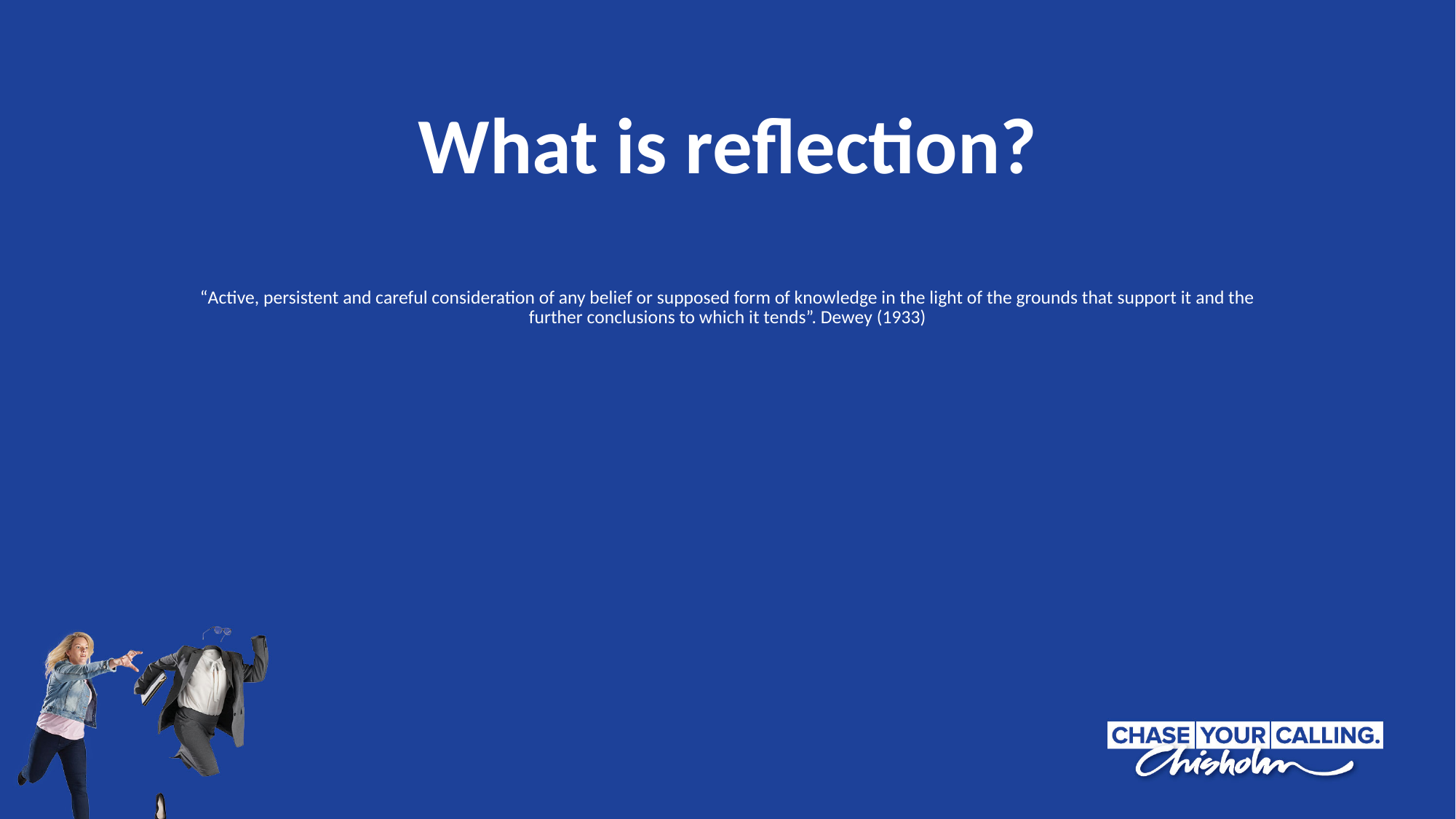

What is reflection?

“Active, persistent and careful consideration of any belief or supposed form of knowledge in the light of the grounds that support it and the further conclusions to which it tends”. Dewey (1933)